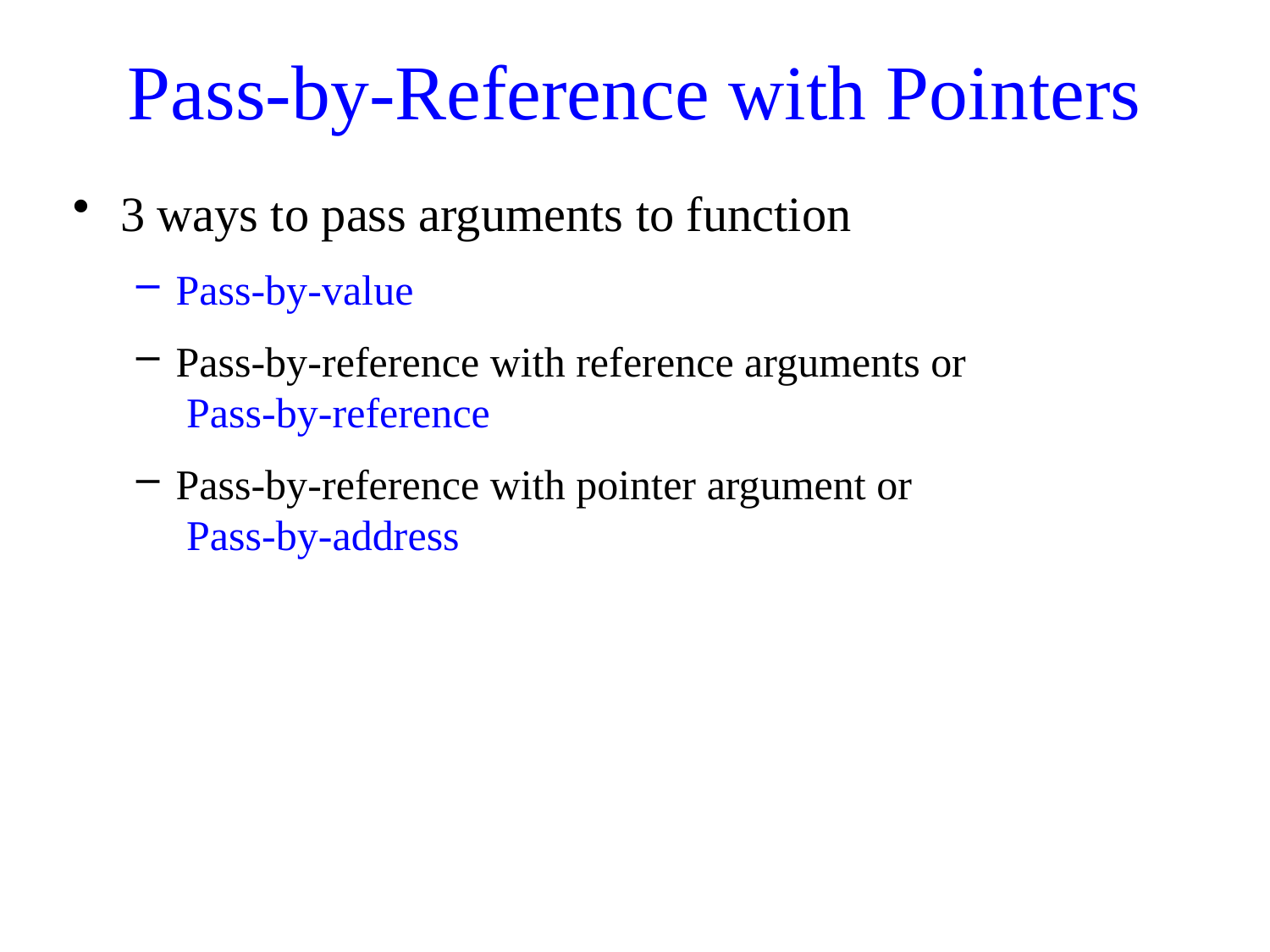

# Pass-by-Reference with Pointers
3 ways to pass arguments to function
Pass-by-value
Pass-by-reference with reference arguments or    Pass-by-reference
Pass-by-reference with pointer argument or          Pass-by-address